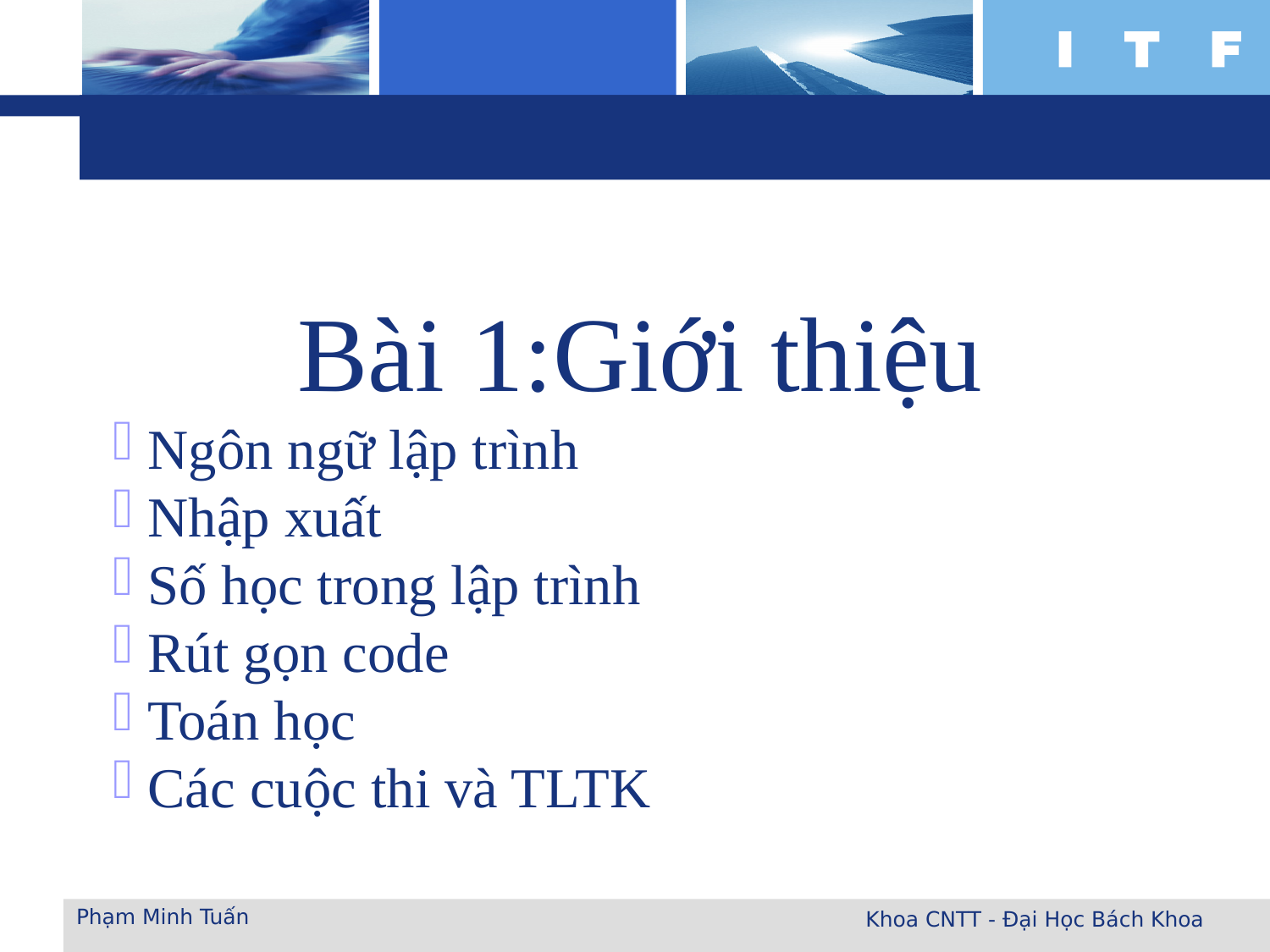

Bài 1:Giới thiệu
 Ngôn ngữ lập trình
 Nhập xuất
 Số học trong lập trình
 Rút gọn code
 Toán học
 Các cuộc thi và TLTK
Phạm Minh Tuấn
Khoa CNTT - Đại Học Bách Khoa